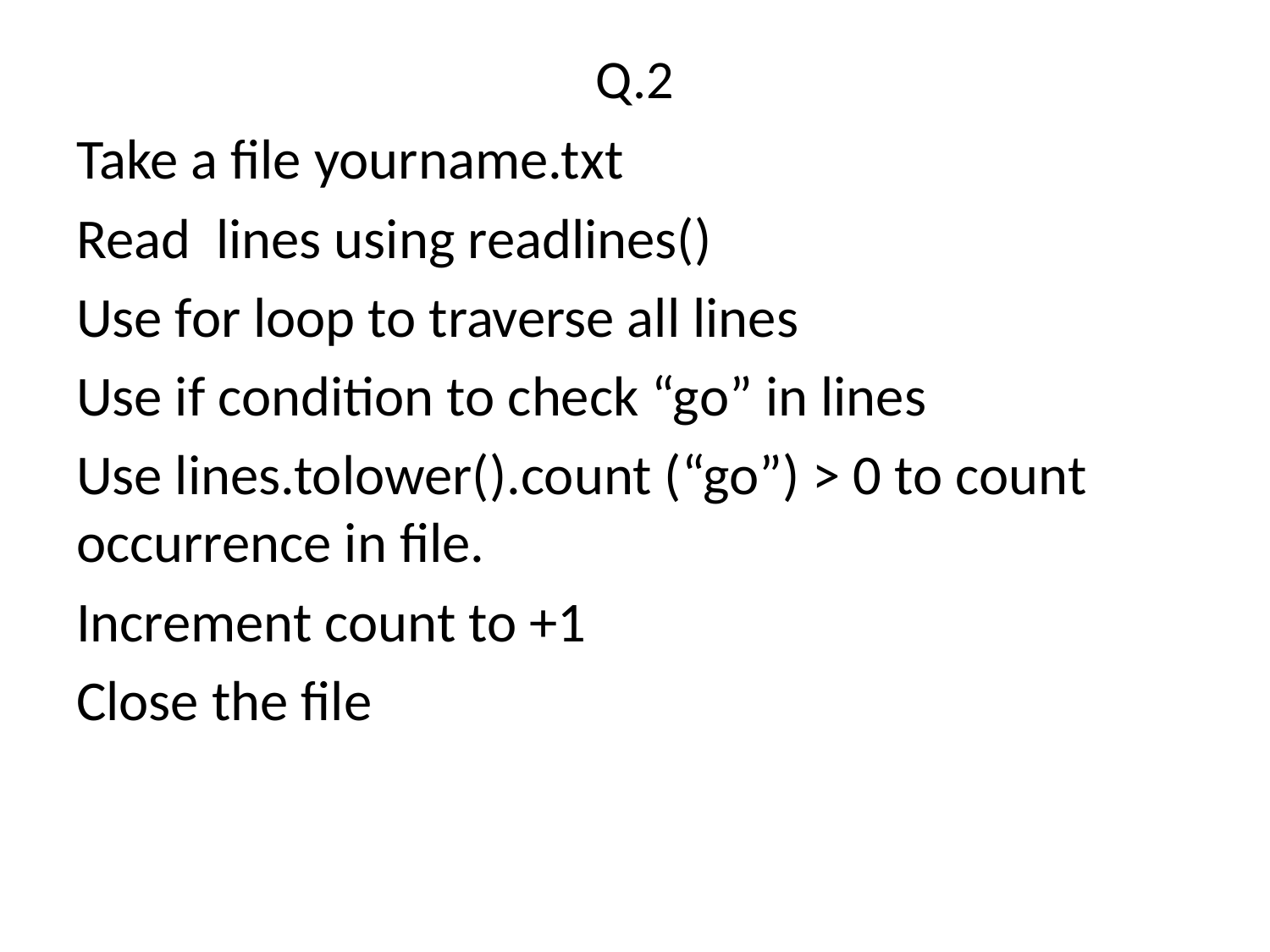

# Q.2
Take a file yourname.txt
Read  lines using readlines()
Use for loop to traverse all lines
Use if condition to check “go” in lines
Use lines.tolower().count (“go”) > 0 to count occurrence in file.
Increment count to +1
Close the file